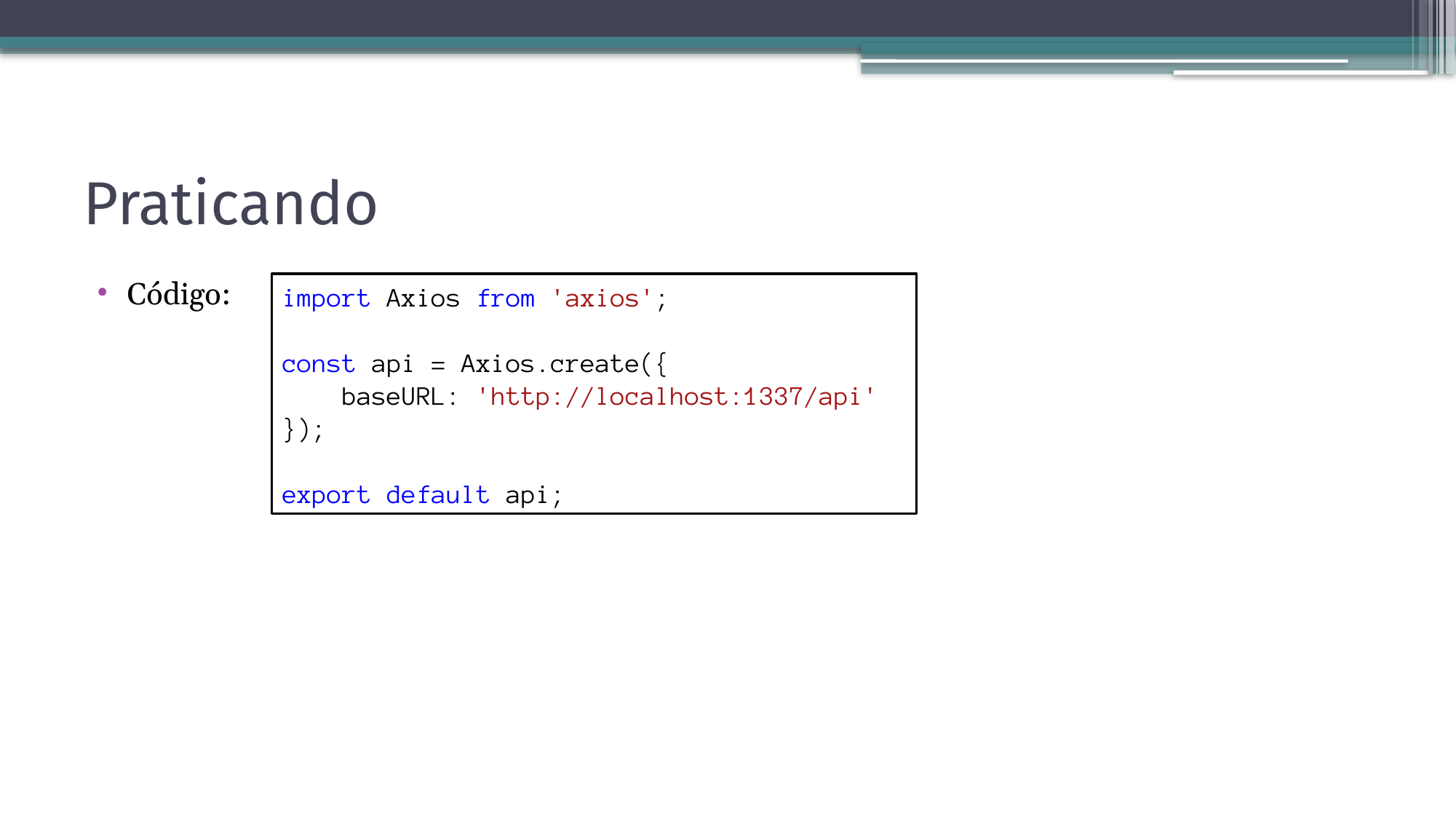

# Praticando
Código:

import Axios from 'axios';
const api = Axios.create({
    baseURL: 'http://localhost:1337/api'
});
export default api;